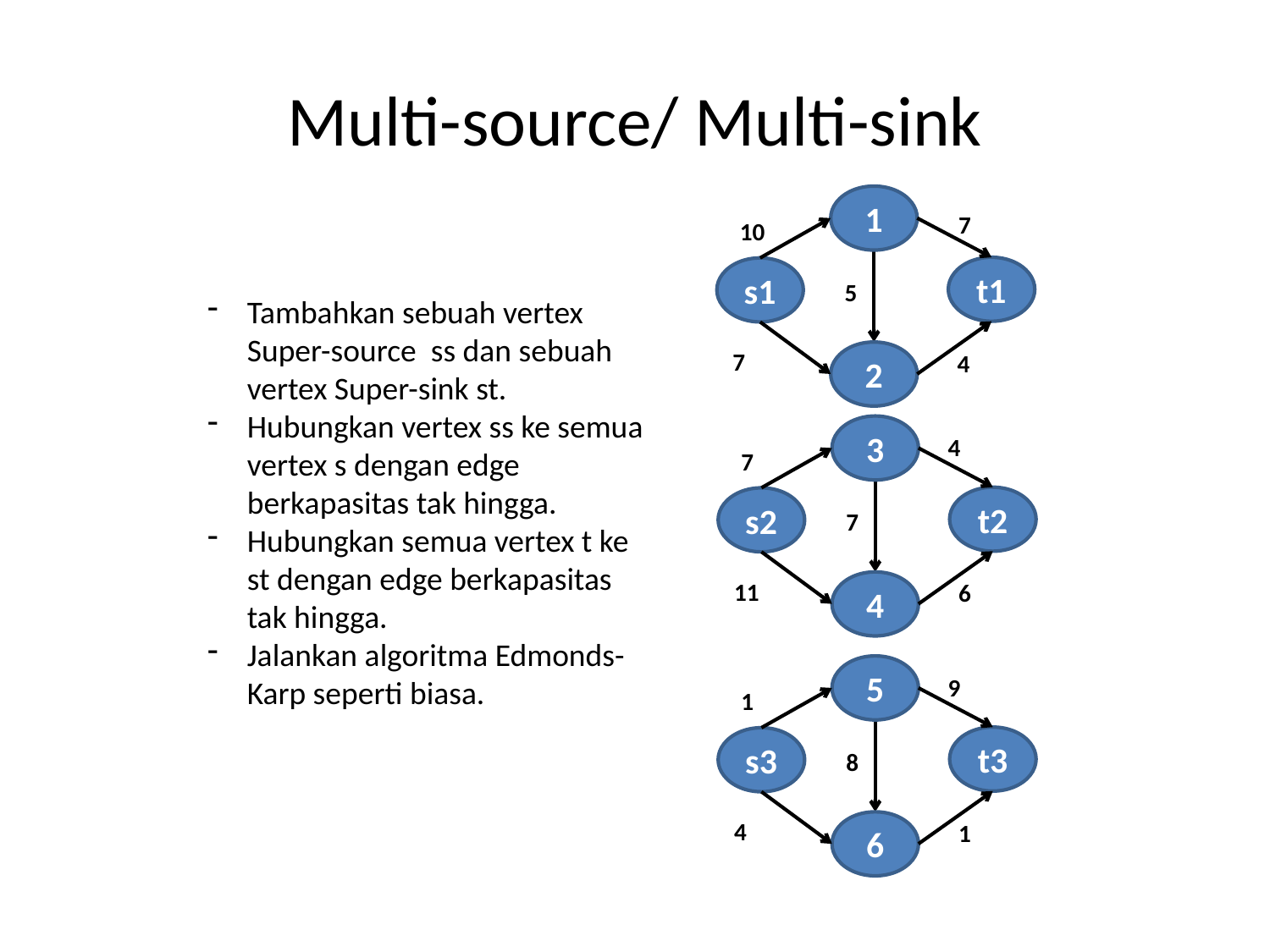

# Multi-source/ Multi-sink
1
7
t1
s1
5
7
2
10
4
3
4
t2
s2
7
11
4
7
6
5
9
t3
s3
8
4
6
1
1
Tambahkan sebuah vertex Super-source  ss dan sebuah vertex Super-sink st.
Hubungkan vertex ss ke semua vertex s dengan edge berkapasitas tak hingga.
Hubungkan semua vertex t ke st dengan edge berkapasitas tak hingga.
Jalankan algoritma Edmonds-Karp seperti biasa.